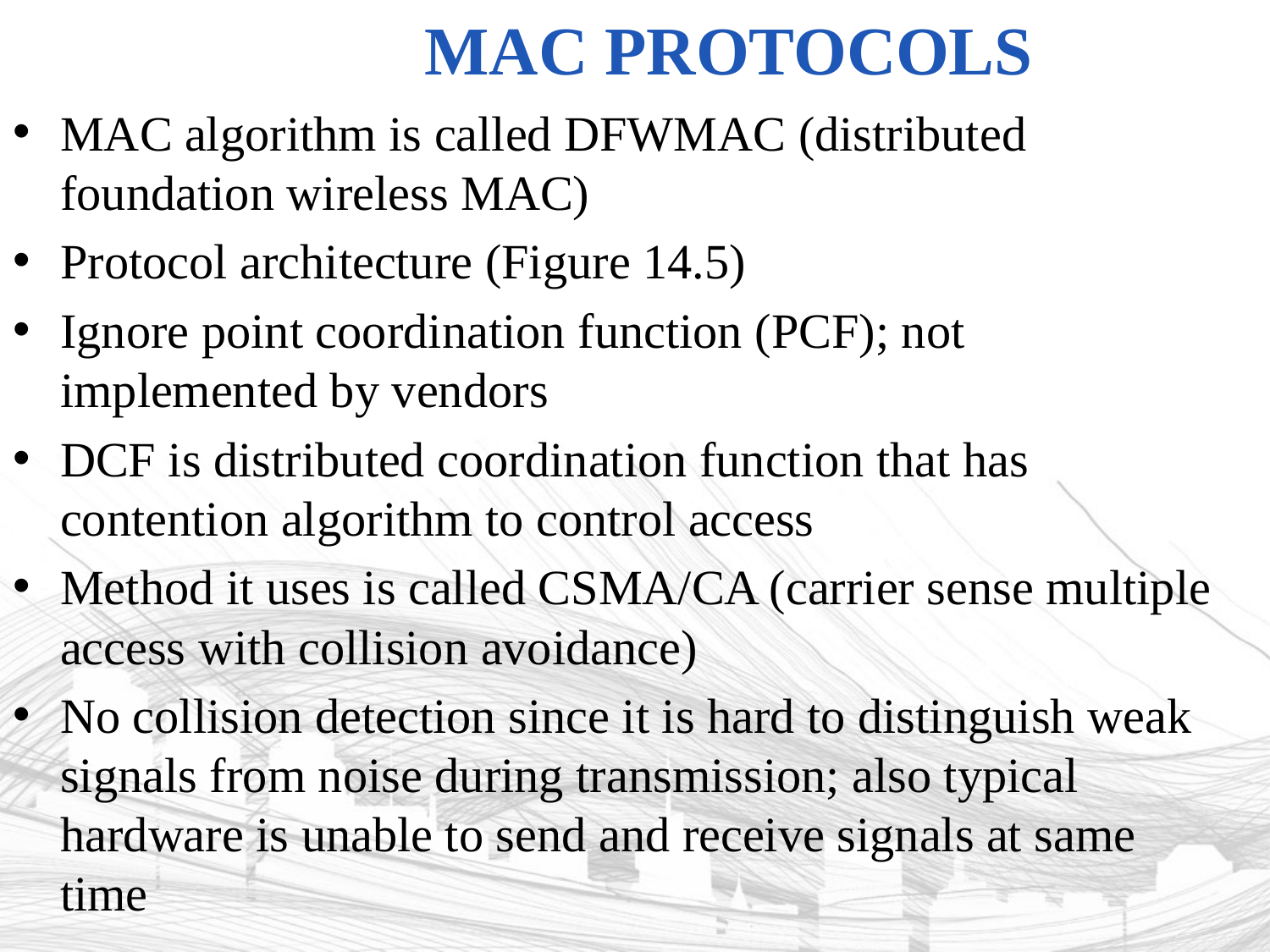

# MAC Protocols
MAC algorithm is called DFWMAC (distributed foundation wireless MAC)
Protocol architecture (Figure 14.5)
Ignore point coordination function (PCF); not implemented by vendors
DCF is distributed coordination function that has contention algorithm to control access
Method it uses is called CSMA/CA (carrier sense multiple access with collision avoidance)
No collision detection since it is hard to distinguish weak signals from noise during transmission; also typical hardware is unable to send and receive signals at same time